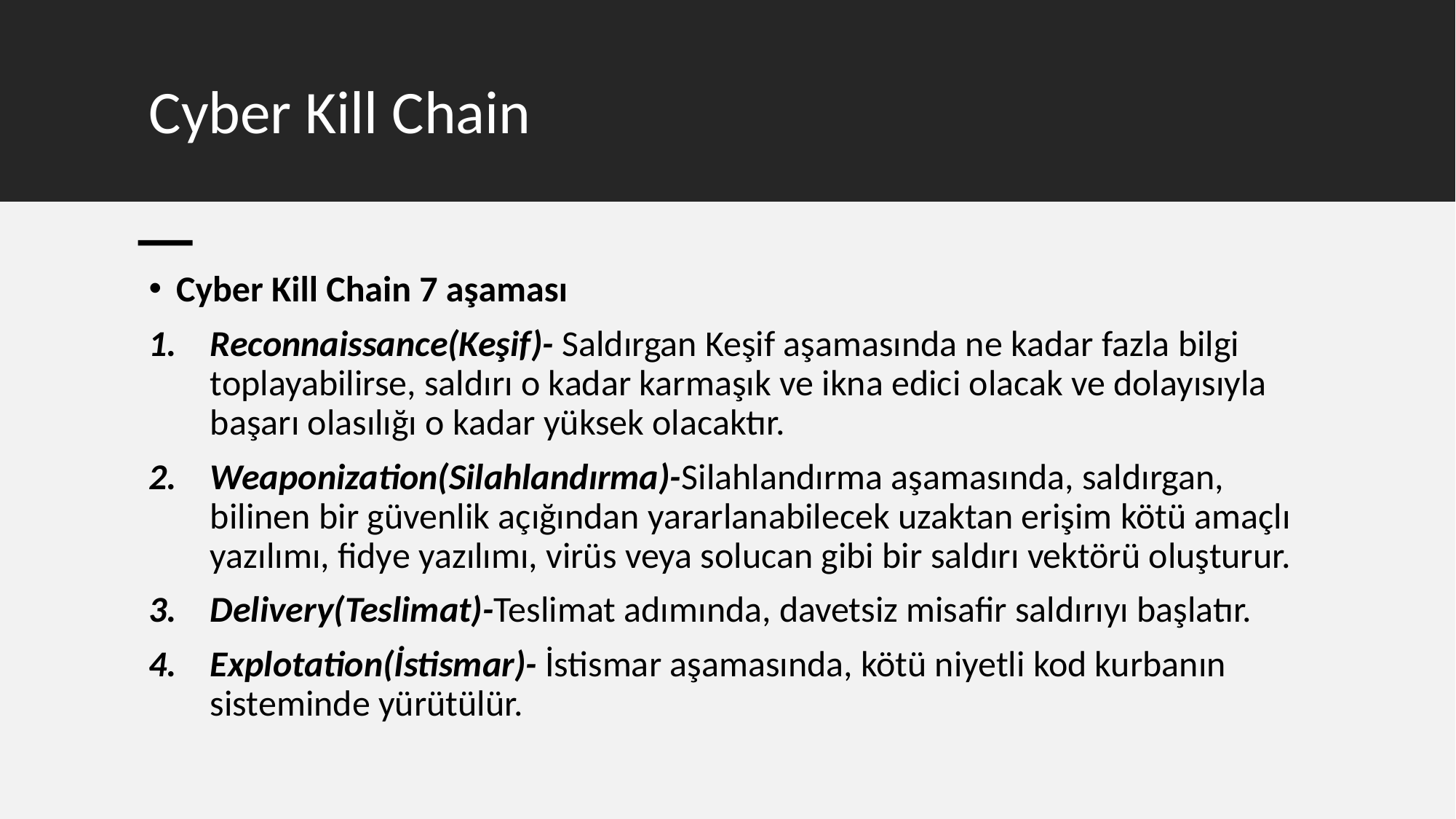

# Cyber Kill Chain

Cyber Kill Chain 7 aşaması
Reconnaissance(Keşif)- Saldırgan Keşif aşamasında ne kadar fazla bilgi toplayabilirse, saldırı o kadar karmaşık ve ikna edici olacak ve dolayısıyla başarı olasılığı o kadar yüksek olacaktır.
Weaponization(Silahlandırma)-Silahlandırma aşamasında, saldırgan, bilinen bir güvenlik açığından yararlanabilecek uzaktan erişim kötü amaçlı yazılımı, fidye yazılımı, virüs veya solucan gibi bir saldırı vektörü oluşturur.
Delivery(Teslimat)-Teslimat adımında, davetsiz misafir saldırıyı başlatır.
Explotation(İstismar)- İstismar aşamasında, kötü niyetli kod kurbanın sisteminde yürütülür.